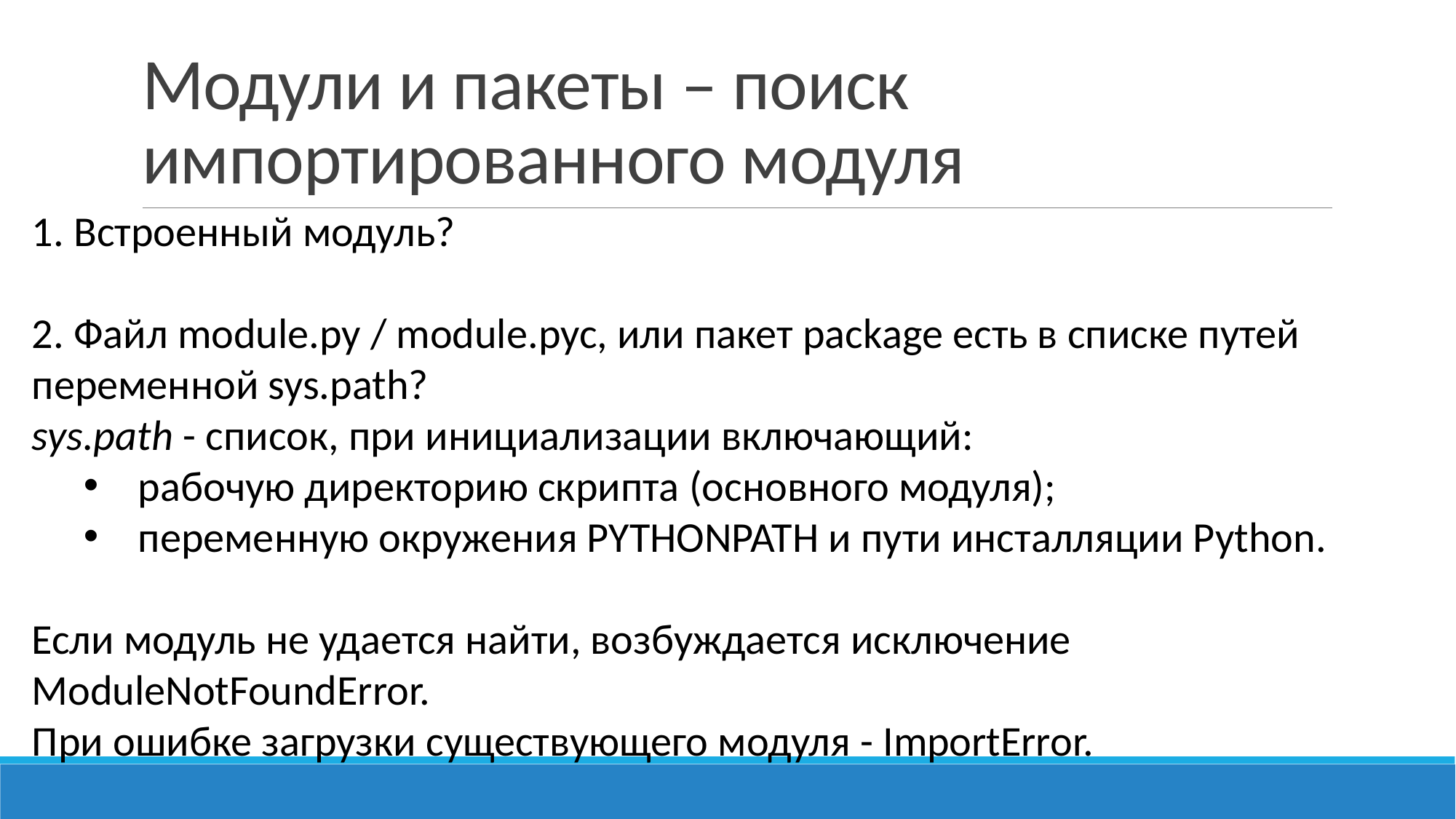

Модули и пакеты – поиск импортированного модуля
1. Встроенный модуль?

2. Файл module.py / module.pyc, или пакет package есть в списке путей переменной sys.path?
sys.path - список, при инициализации включающий:
рабочую директорию скрипта (основного модуля);
переменную окружения PYTHONPATH и пути инсталляции Python.

Если модуль не удается найти, возбуждается исключение ModuleNotFoundError.
При ошибке загрузки существующего модуля - ImportError.